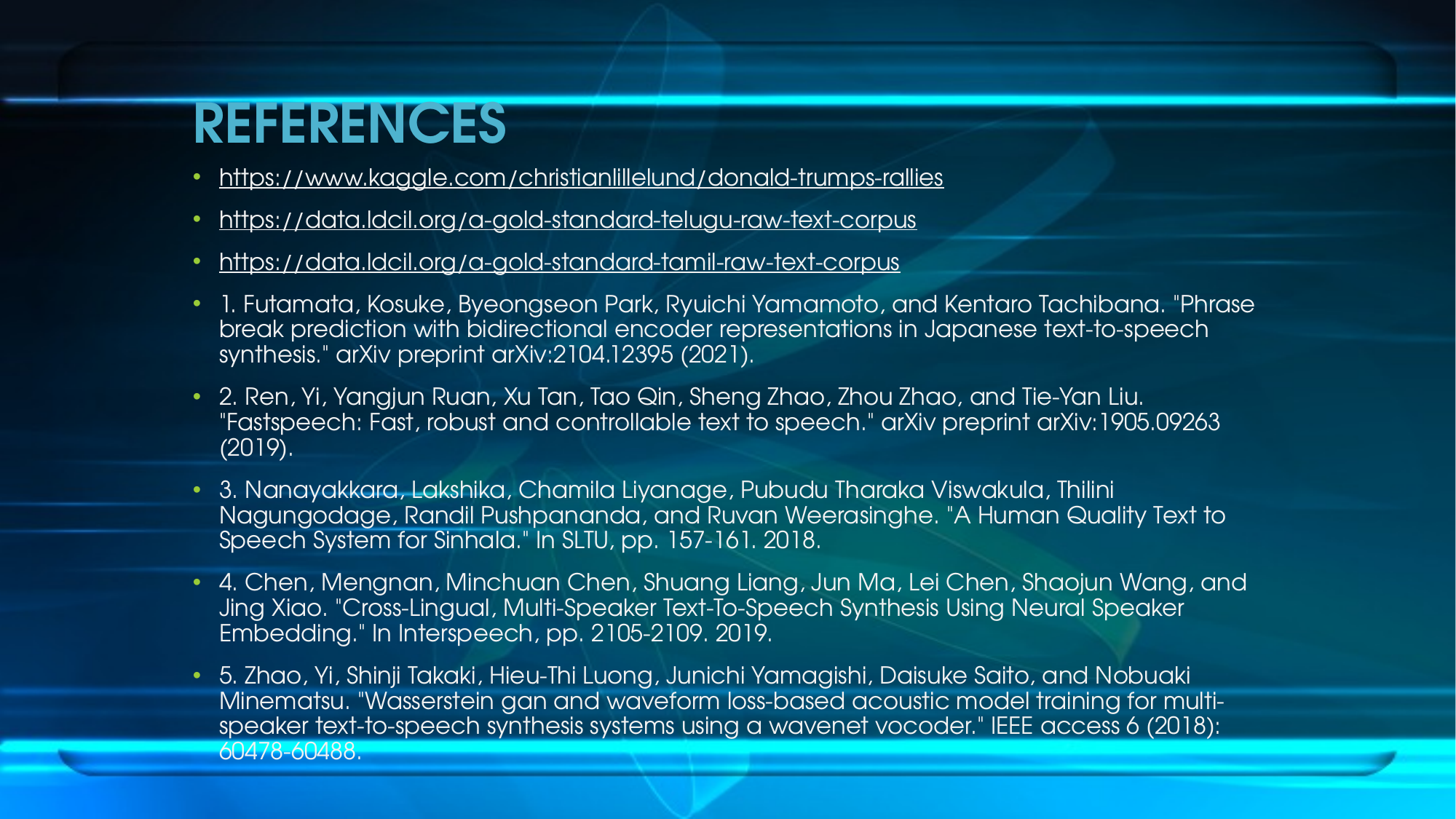

# REFERENCES
https://www.kaggle.com/christianlillelund/donald-trumps-rallies
https://data.ldcil.org/a-gold-standard-telugu-raw-text-corpus
https://data.ldcil.org/a-gold-standard-tamil-raw-text-corpus
1. Futamata, Kosuke, Byeongseon Park, Ryuichi Yamamoto, and Kentaro Tachibana. "Phrase break prediction with bidirectional encoder representations in Japanese text-to-speech synthesis." arXiv preprint arXiv:2104.12395 (2021).
2. Ren, Yi, Yangjun Ruan, Xu Tan, Tao Qin, Sheng Zhao, Zhou Zhao, and Tie-Yan Liu. "Fastspeech: Fast, robust and controllable text to speech." arXiv preprint arXiv:1905.09263 (2019).
3. Nanayakkara, Lakshika, Chamila Liyanage, Pubudu Tharaka Viswakula, Thilini Nagungodage, Randil Pushpananda, and Ruvan Weerasinghe. "A Human Quality Text to Speech System for Sinhala." In SLTU, pp. 157-161. 2018.
4. Chen, Mengnan, Minchuan Chen, Shuang Liang, Jun Ma, Lei Chen, Shaojun Wang, and Jing Xiao. "Cross-Lingual, Multi-Speaker Text-To-Speech Synthesis Using Neural Speaker Embedding." In Interspeech, pp. 2105-2109. 2019.
5. Zhao, Yi, Shinji Takaki, Hieu-Thi Luong, Junichi Yamagishi, Daisuke Saito, and Nobuaki Minematsu. "Wasserstein gan and waveform loss-based acoustic model training for multi-speaker text-to-speech synthesis systems using a wavenet vocoder." IEEE access 6 (2018): 60478-60488.